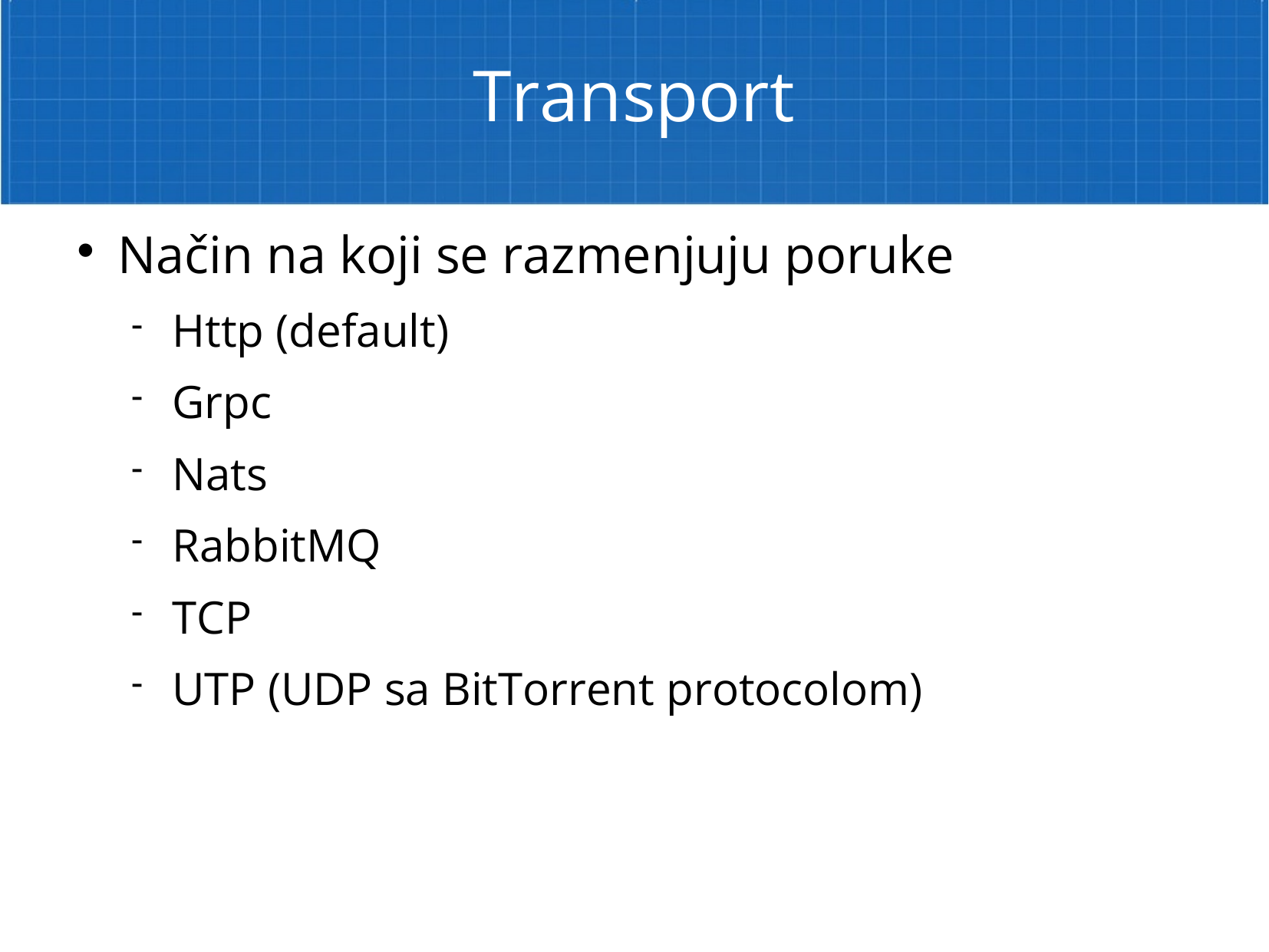

Transport
Način na koji se razmenjuju poruke
Http (default)
Grpc
Nats
RabbitMQ
TCP
UTP (UDP sa BitTorrent protocolom)